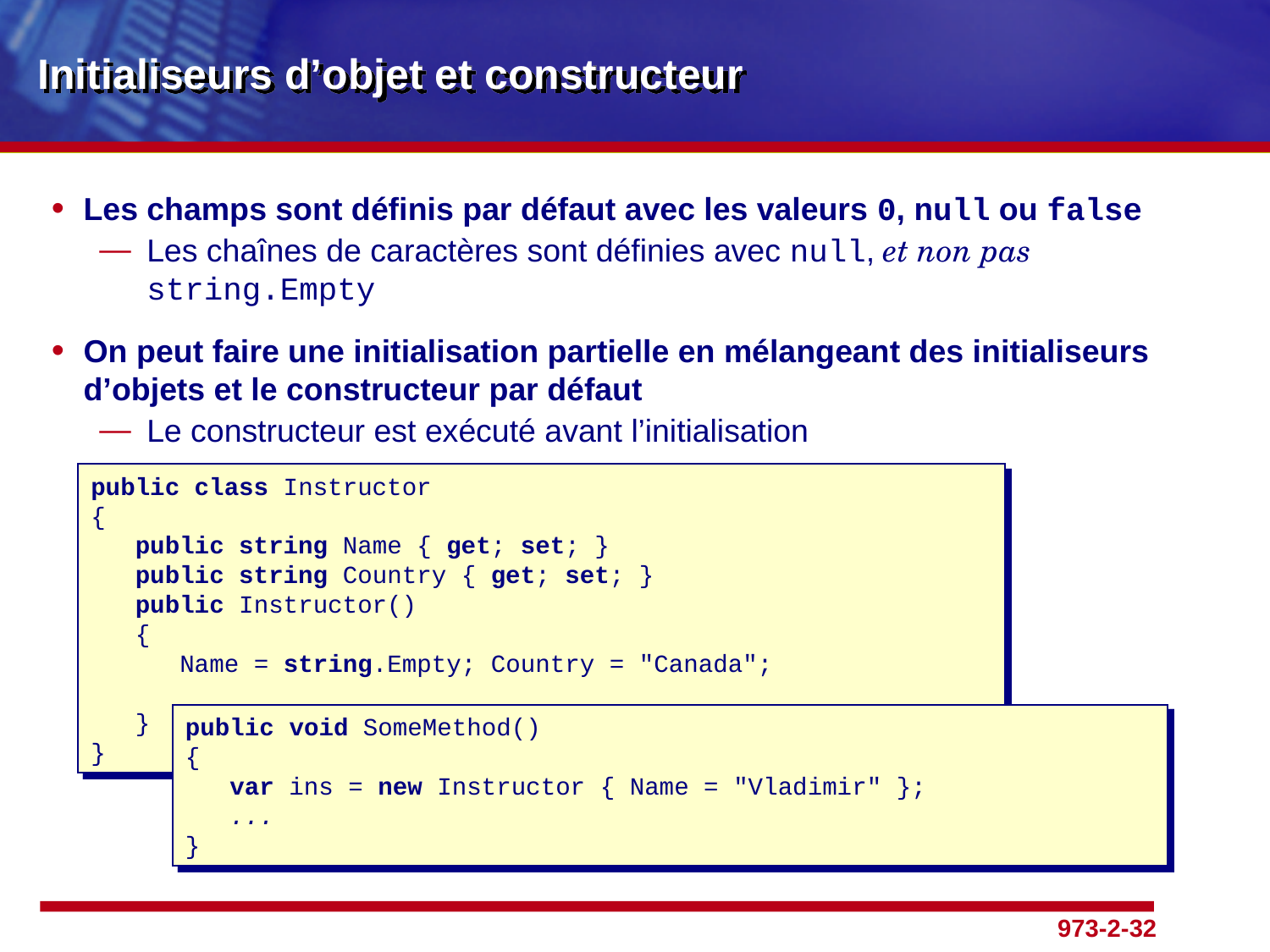

# Initialiseurs d’objet et constructeur
Les champs sont définis par défaut avec les valeurs 0, null ou false
Les chaînes de caractères sont définies avec null, et non pas string.Empty
On peut faire une initialisation partielle en mélangeant des initialiseurs d’objets et le constructeur par défaut
Le constructeur est exécuté avant l’initialisation
public class Instructor
{
   public string Name { get; set; }
   public string Country { get; set; }
   public Instructor()
   {
      Name = string.Empty; Country = "Canada";

   }
}
public void SomeMethod()
{
   var ins = new Instructor { Name = "Vladimir" };
   ...
}